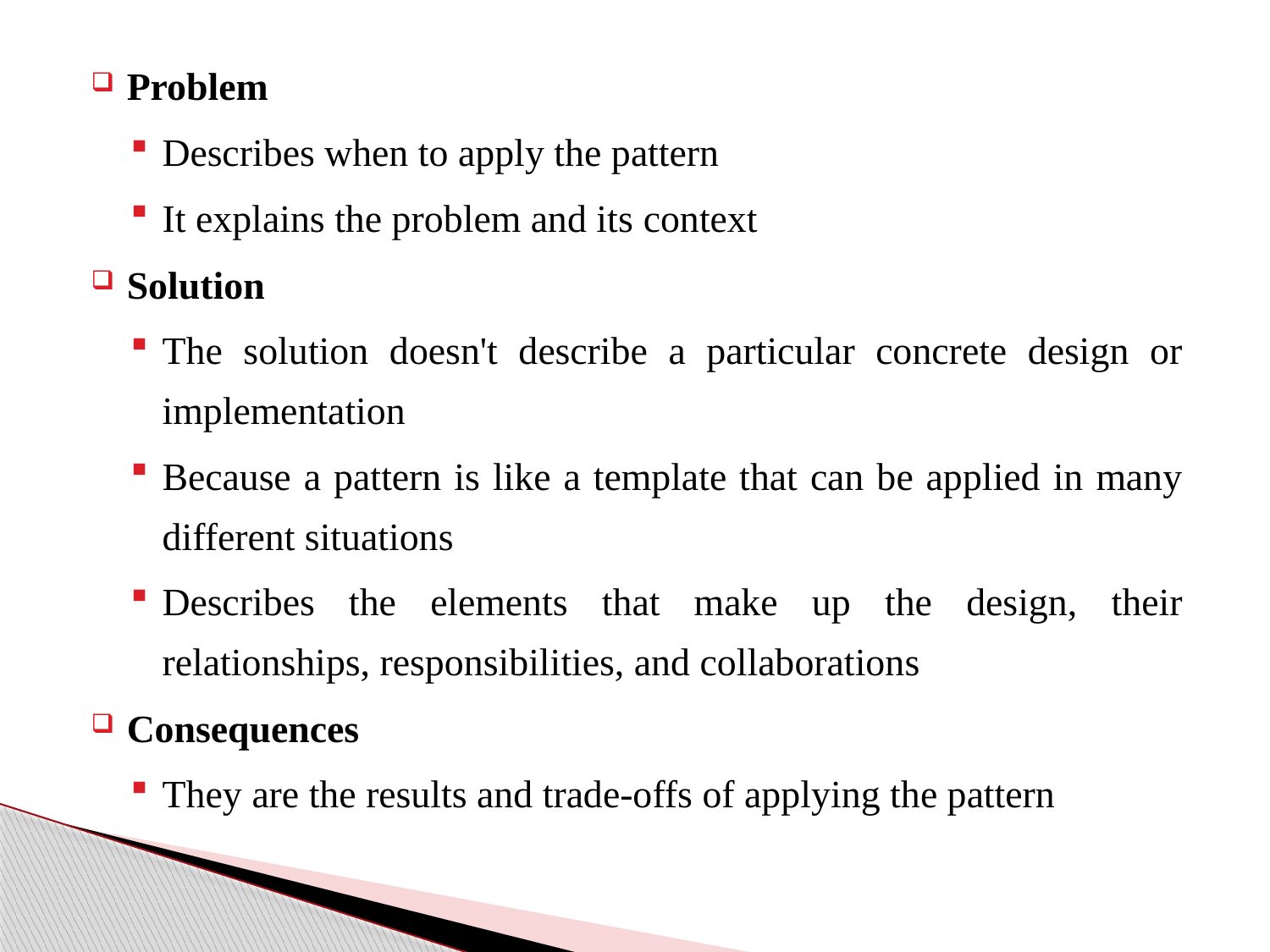

Problem
Describes when to apply the pattern
It explains the problem and its context
Solution
The solution doesn't describe a particular concrete design or implementation
Because a pattern is like a template that can be applied in many different situations
Describes the elements that make up the design, their relationships, responsibilities, and collaborations
Consequences
They are the results and trade-offs of applying the pattern